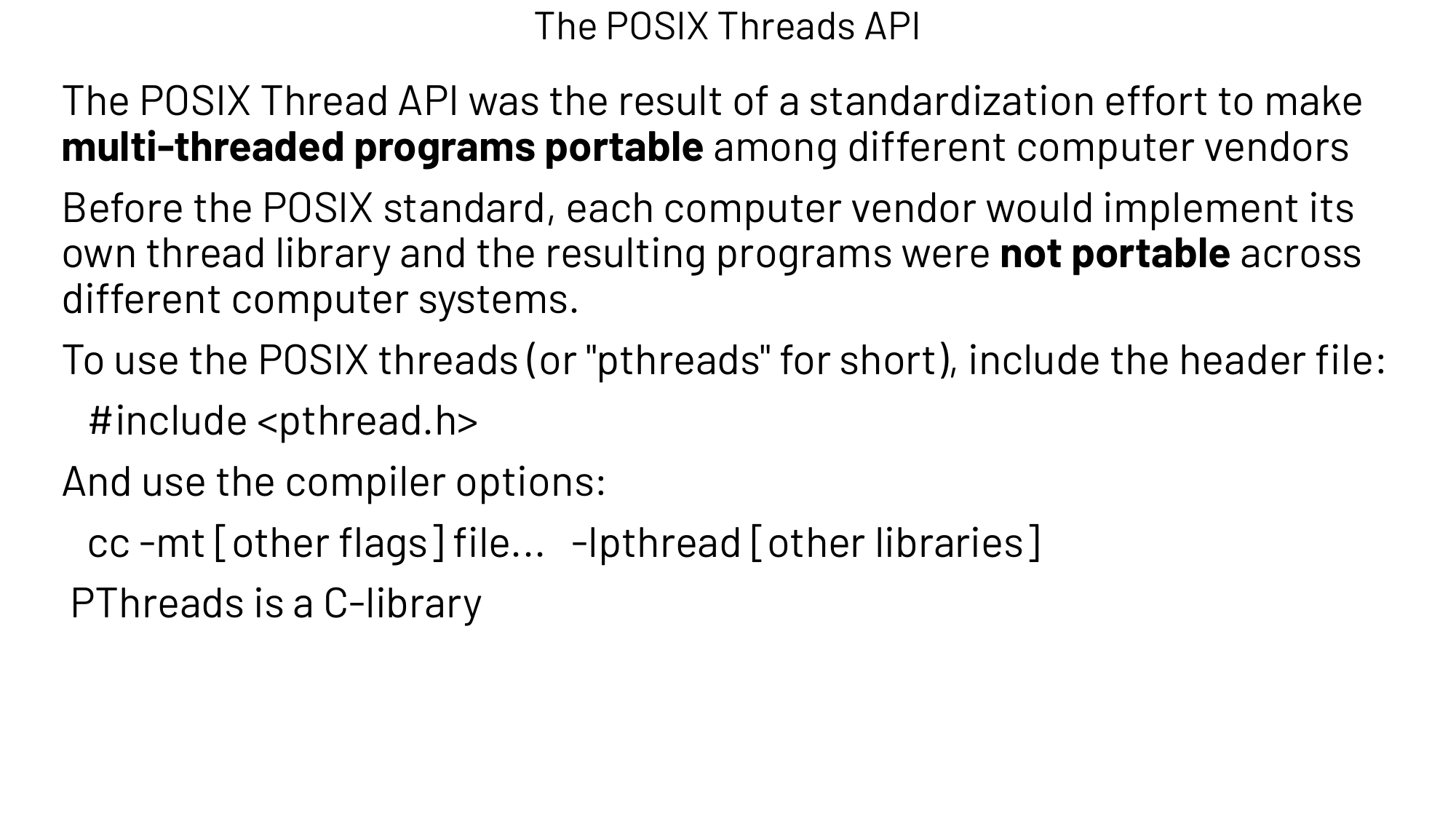

# The POSIX Threads API
The POSIX Thread API was the result of a standardization effort to make multi-threaded programs portable among different computer vendors
Before the POSIX standard, each computer vendor would implement its own thread library and the resulting programs were not portable across different computer systems.
To use the POSIX threads (or "pthreads" for short), include the header file:
   #include <pthread.h>
And use the compiler options:
   cc -mt [other flags] file...   -lpthread [other libraries]
 PThreads is a C-library